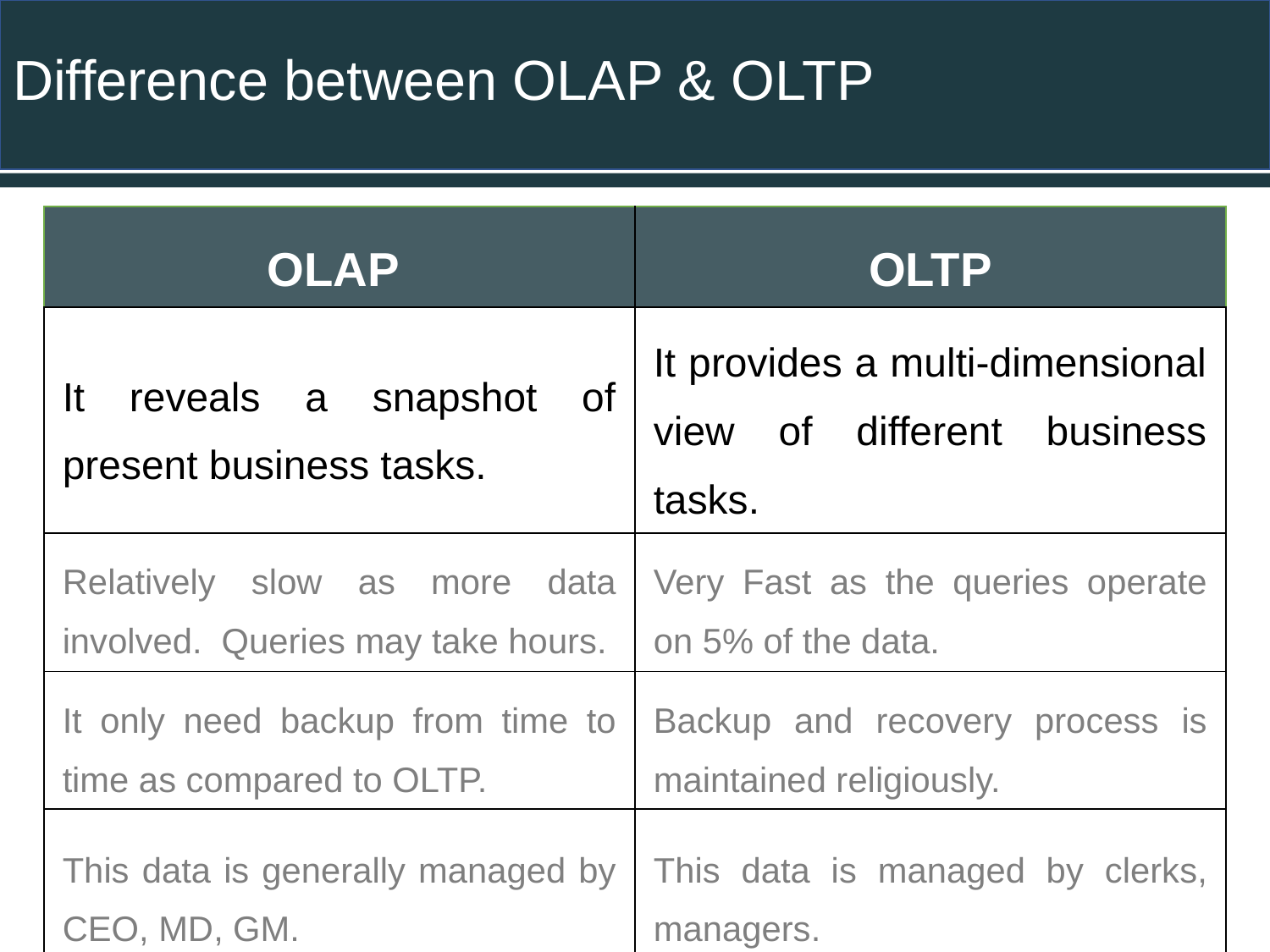

# Difference between OLAP & OLTP
| OLAP | OLTP |
| --- | --- |
| It reveals a snapshot of present business tasks. | It provides a multi-dimensional view of different business tasks. |
| Relatively slow as more data involved. Queries may take hours. | Very Fast as the queries operate on 5% of the data. |
| It only need backup from time to time as compared to OLTP. | Backup and recovery process is maintained religiously. |
| This data is generally managed by CEO, MD, GM. | This data is managed by clerks, managers. |